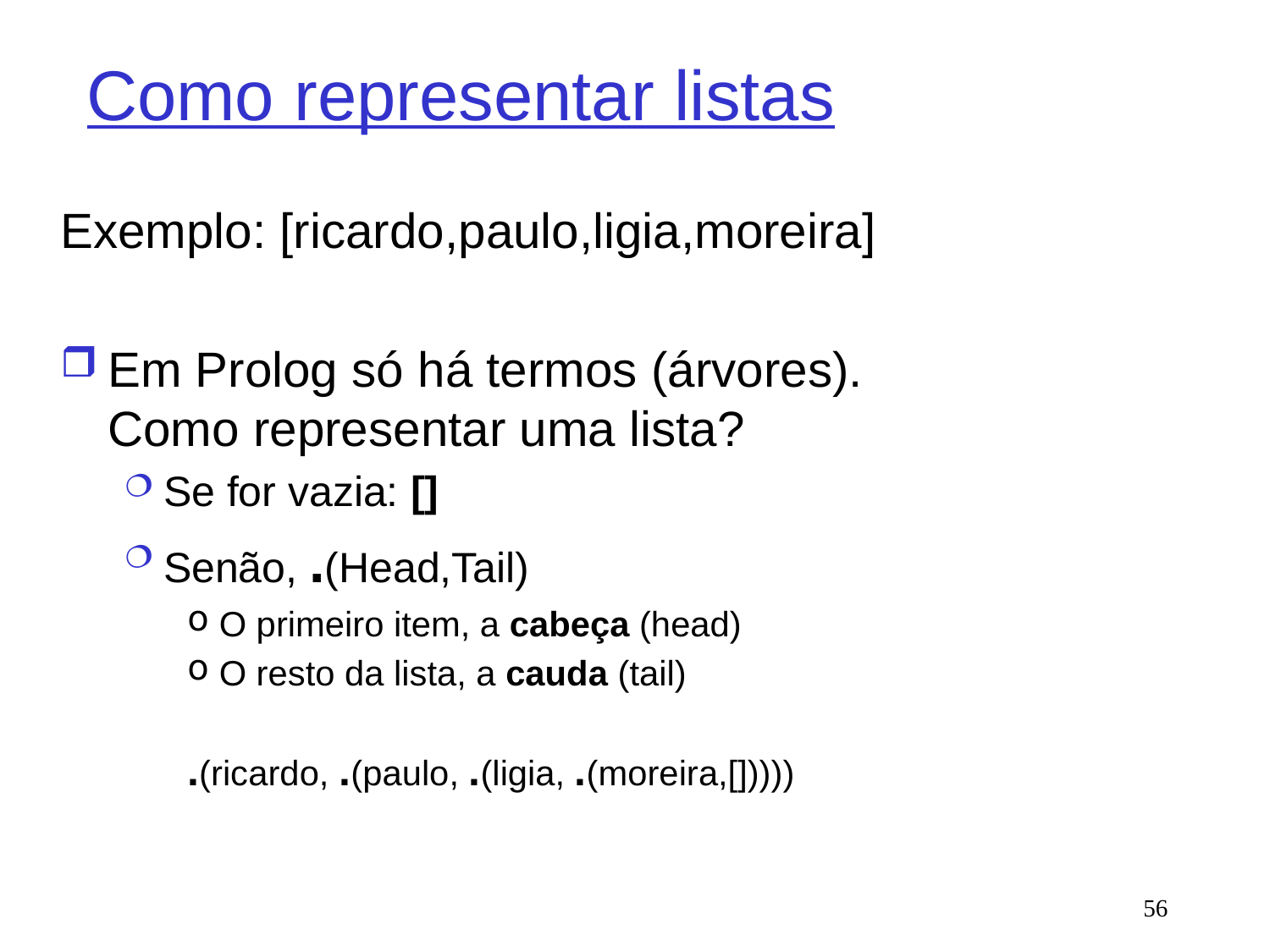

# Como representar listas
Exemplo: [ricardo,paulo,ligia,moreira]

Em Prolog só há termos (árvores).
Como representar uma lista?
Se for vazia: []
Senão, .(Head,Tail)
O primeiro item, a cabeça (head)
O resto da lista, a cauda (tail)
.(ricardo, .(paulo, .(ligia, .(moreira,[]))))